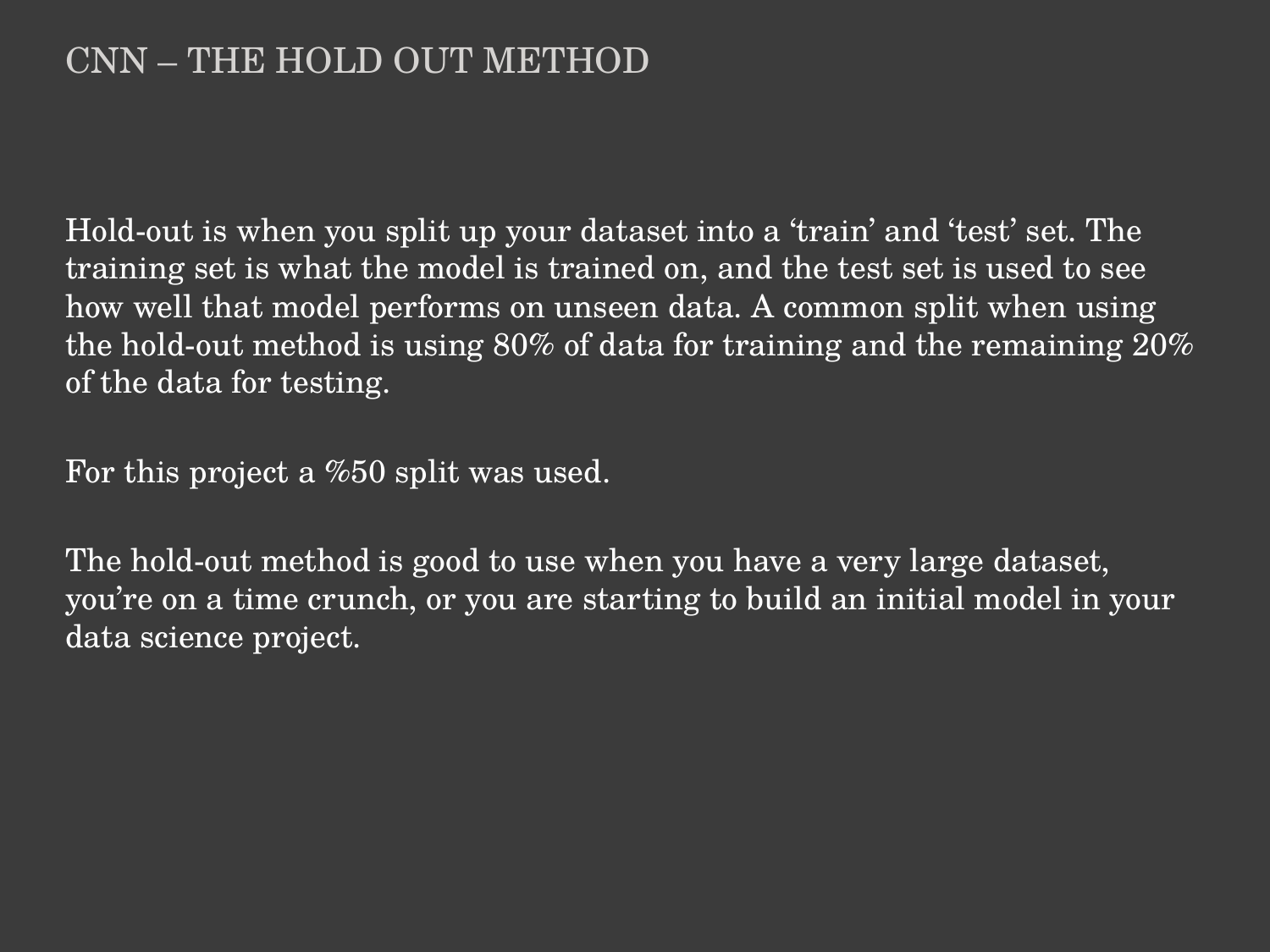

# CNn – the hold out method
Hold-out is when you split up your dataset into a ‘train’ and ‘test’ set. The training set is what the model is trained on, and the test set is used to see how well that model performs on unseen data. A common split when using the hold-out method is using 80% of data for training and the remaining 20% of the data for testing.

For this project a %50 split was used.

The hold-out method is good to use when you have a very large dataset, you’re on a time crunch, or you are starting to build an initial model in your data science project.